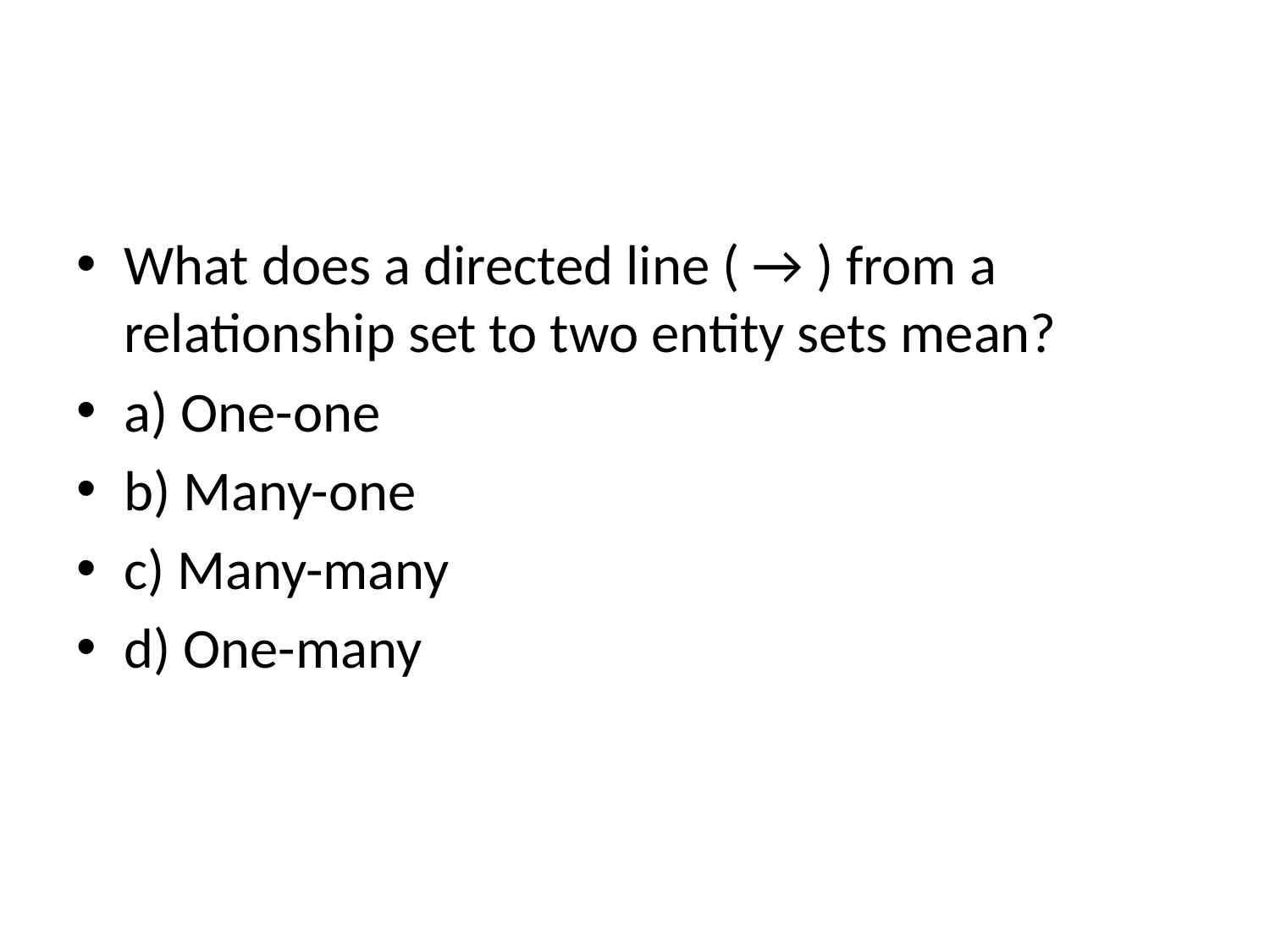

#
What does a directed line ( → ) from a relationship set to two entity sets mean?
a) One-one
b) Many-one
c) Many-many
d) One-many